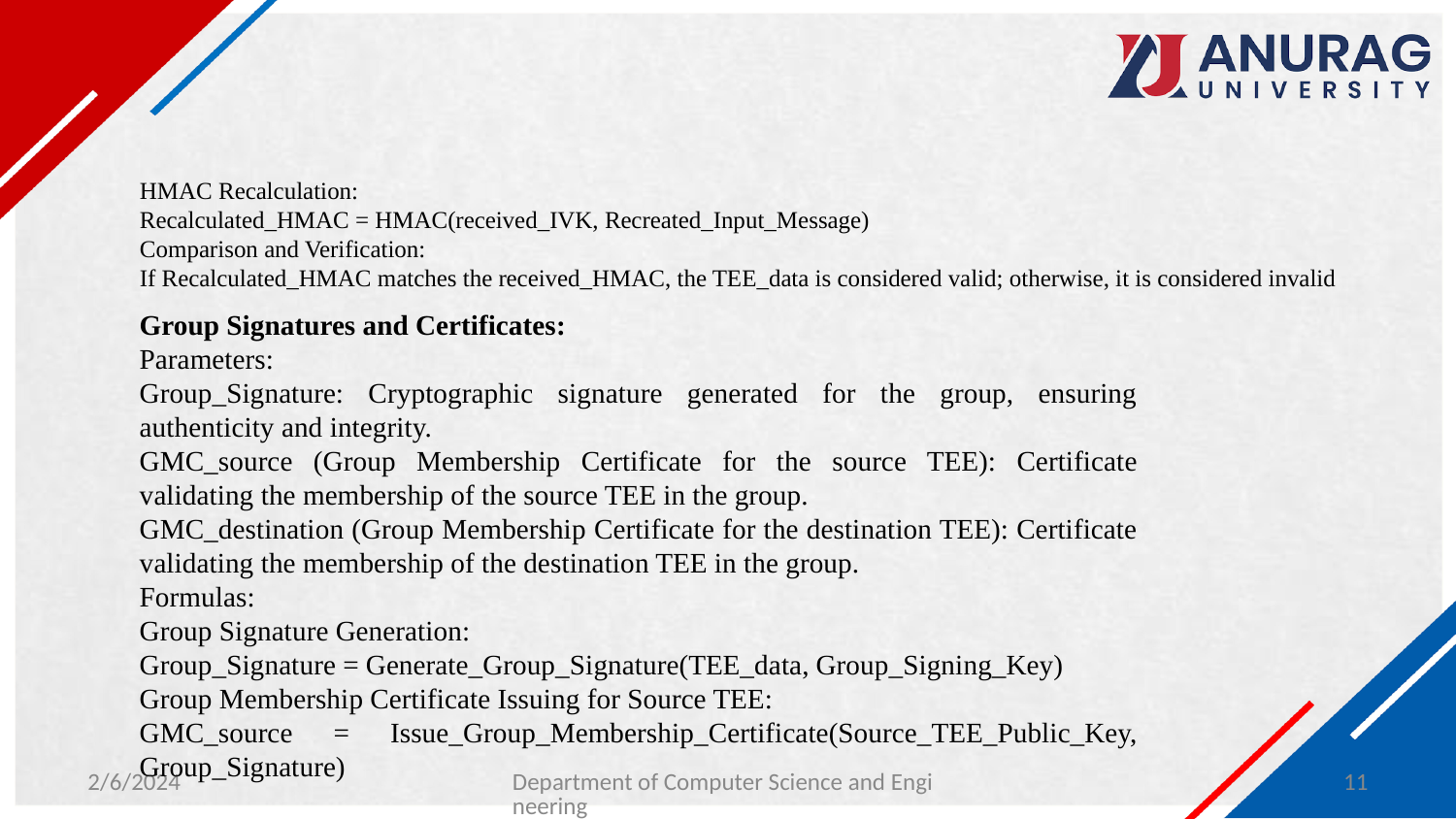

HMAC Recalculation:
Recalculated_HMAC = HMAC(received_IVK, Recreated_Input_Message)
Comparison and Verification:
If Recalculated_HMAC matches the received_HMAC, the TEE_data is considered valid; otherwise, it is considered invalid
Group Signatures and Certificates:
Parameters:
Group_Signature: Cryptographic signature generated for the group, ensuring authenticity and integrity.
GMC_source (Group Membership Certificate for the source TEE): Certificate validating the membership of the source TEE in the group.
GMC_destination (Group Membership Certificate for the destination TEE): Certificate validating the membership of the destination TEE in the group.
Formulas:
Group Signature Generation:
Group_Signature = Generate_Group_Signature(TEE_data, Group_Signing_Key)
Group Membership Certificate Issuing for Source TEE:
GMC_source = Issue_Group_Membership_Certificate(Source_TEE_Public_Key, Group_Signature)
2/6/2024
Department of Computer Science and Engineering
11